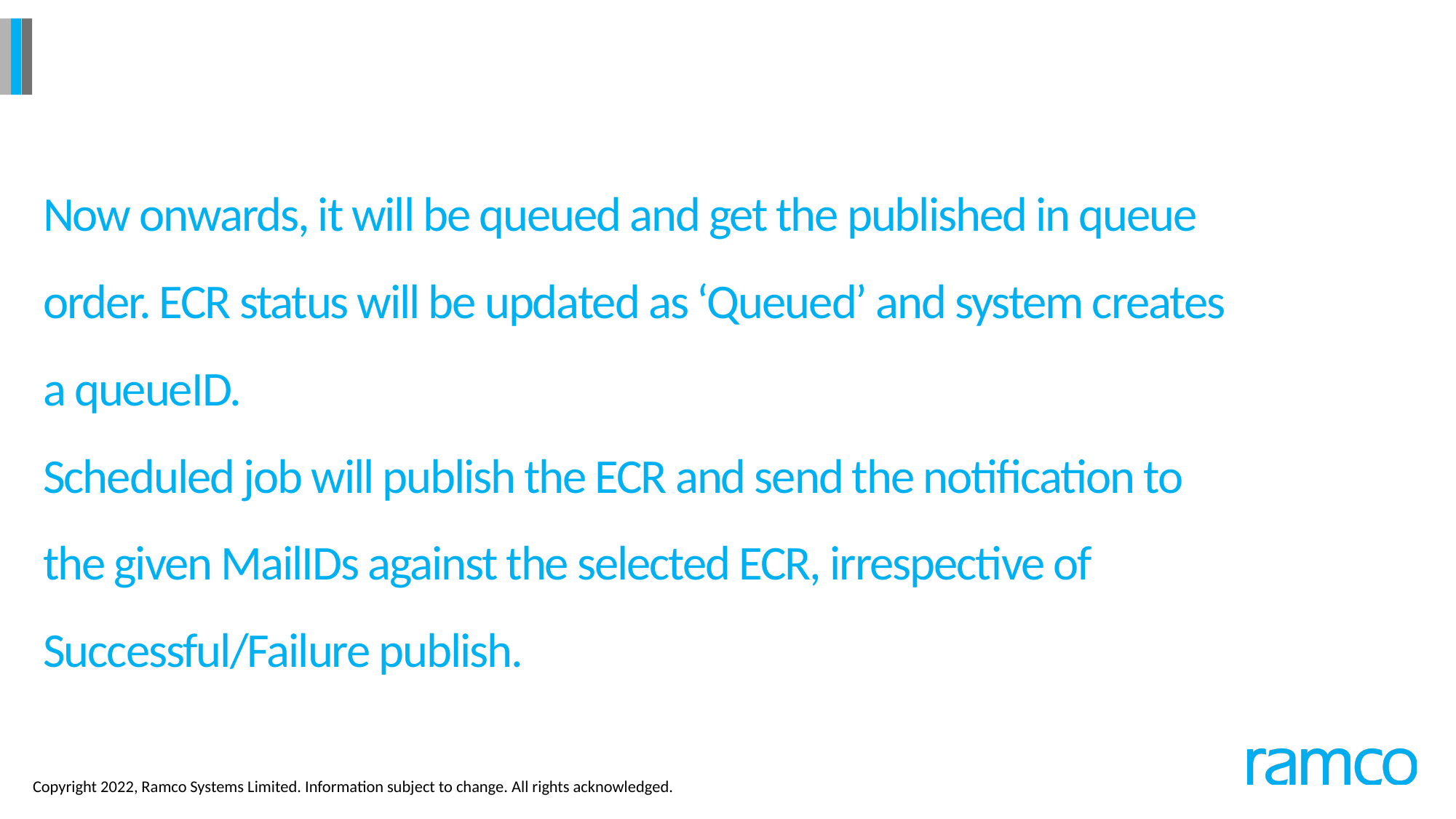

# Now onwards, it will be queued and get the published in queue order. ECR status will be updated as ‘Queued’ and system creates a queueID. Scheduled job will publish the ECR and send the notification to the given MailIDs against the selected ECR, irrespective of Successful/Failure publish.